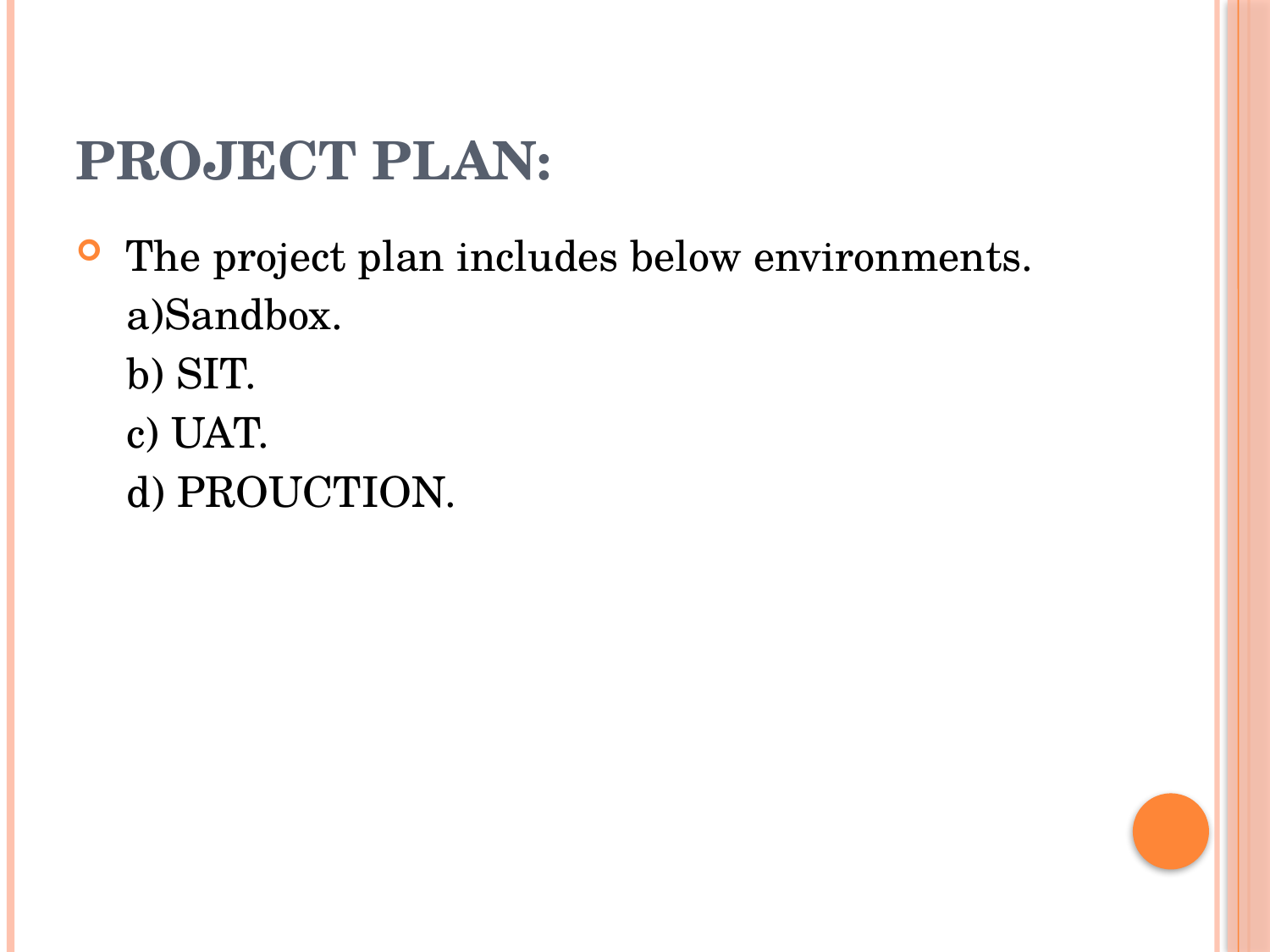

# Project Plan:
 The project plan includes below environments.
a)Sandbox.
b) SIT.
c) UAT.
d) PROUCTION.